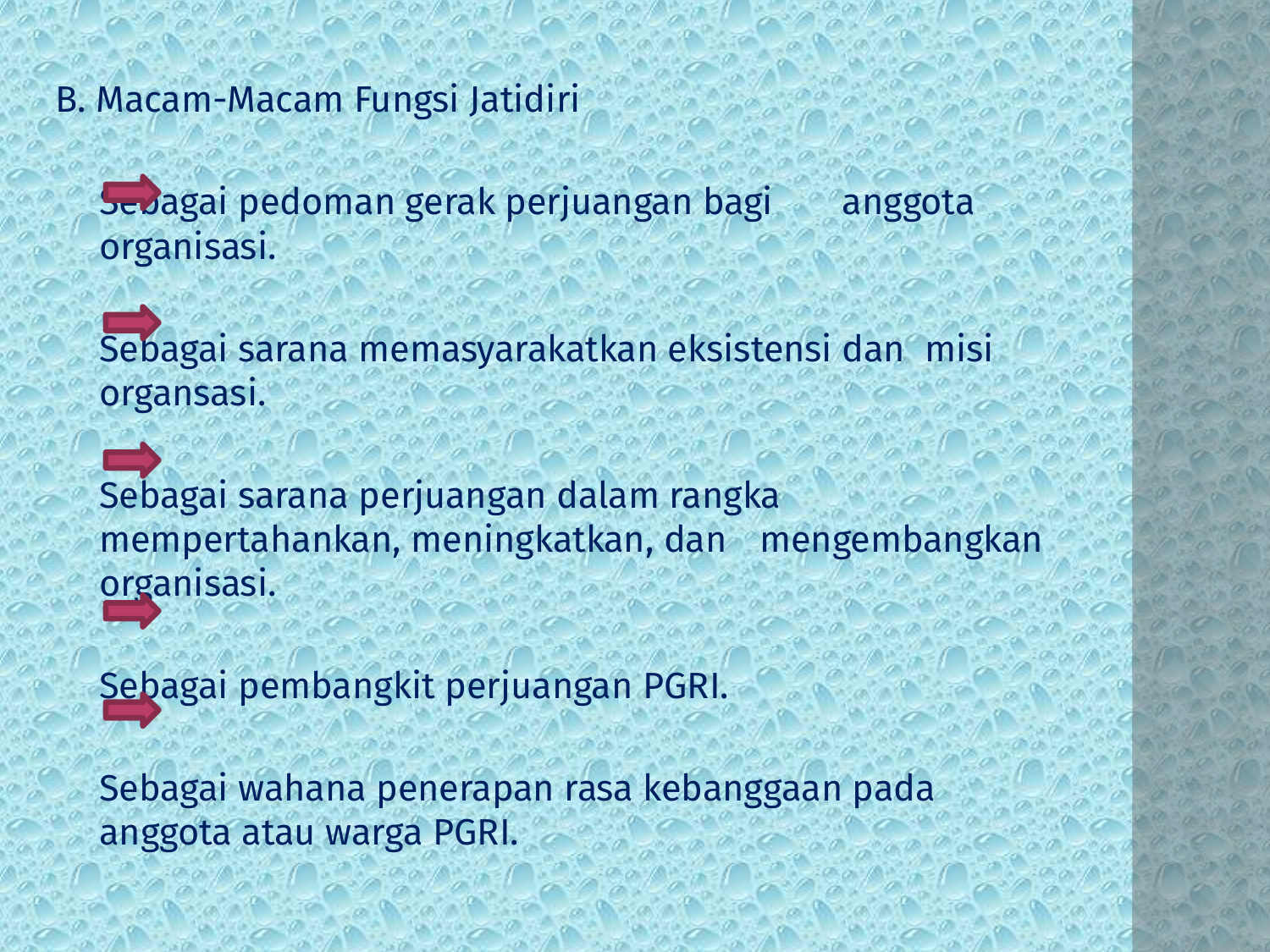

B. Macam-Macam Fungsi Jatidiri

		Sebagai pedoman gerak perjuangan bagi 			anggota organisasi.

		Sebagai sarana memasyarakatkan eksistensi dan 	misi organsasi.

		Sebagai sarana perjuangan dalam rangka 	mempertahankan, meningkatkan, dan 	mengembangkan organisasi.

		Sebagai pembangkit perjuangan PGRI.

		Sebagai wahana penerapan rasa kebanggaan pada 	anggota atau warga PGRI.